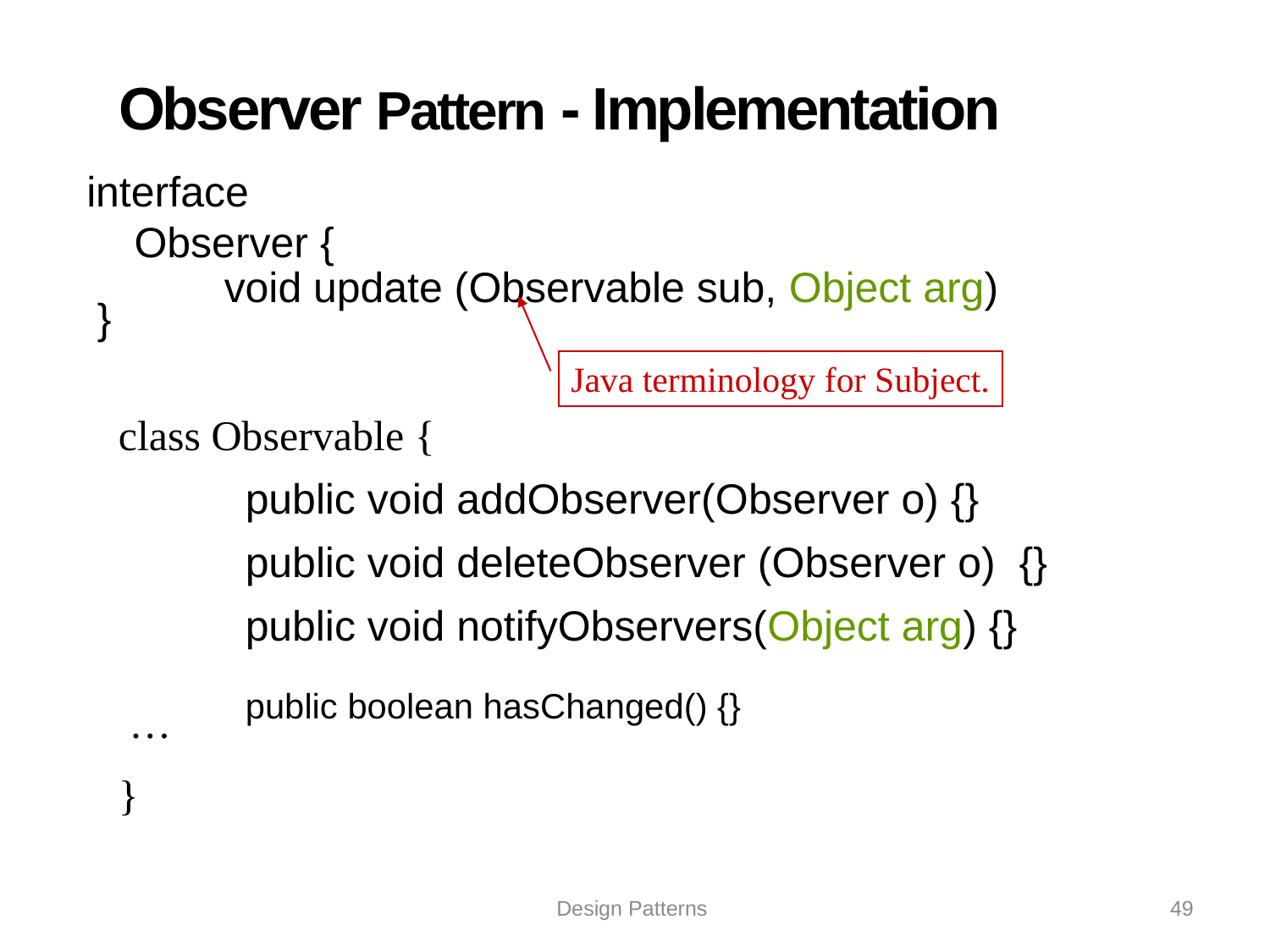

# Observer Pattern - Implementation

interface Observer {

void update (Observable sub, Object arg)
}

Java terminology for Subject.
class Observable {

 …
}
public void addObserver(Observer o) {}
public void deleteObserver (Observer o)  {}
public void notifyObservers(Object arg) {}

public boolean hasChanged() {}

Design Patterns
49